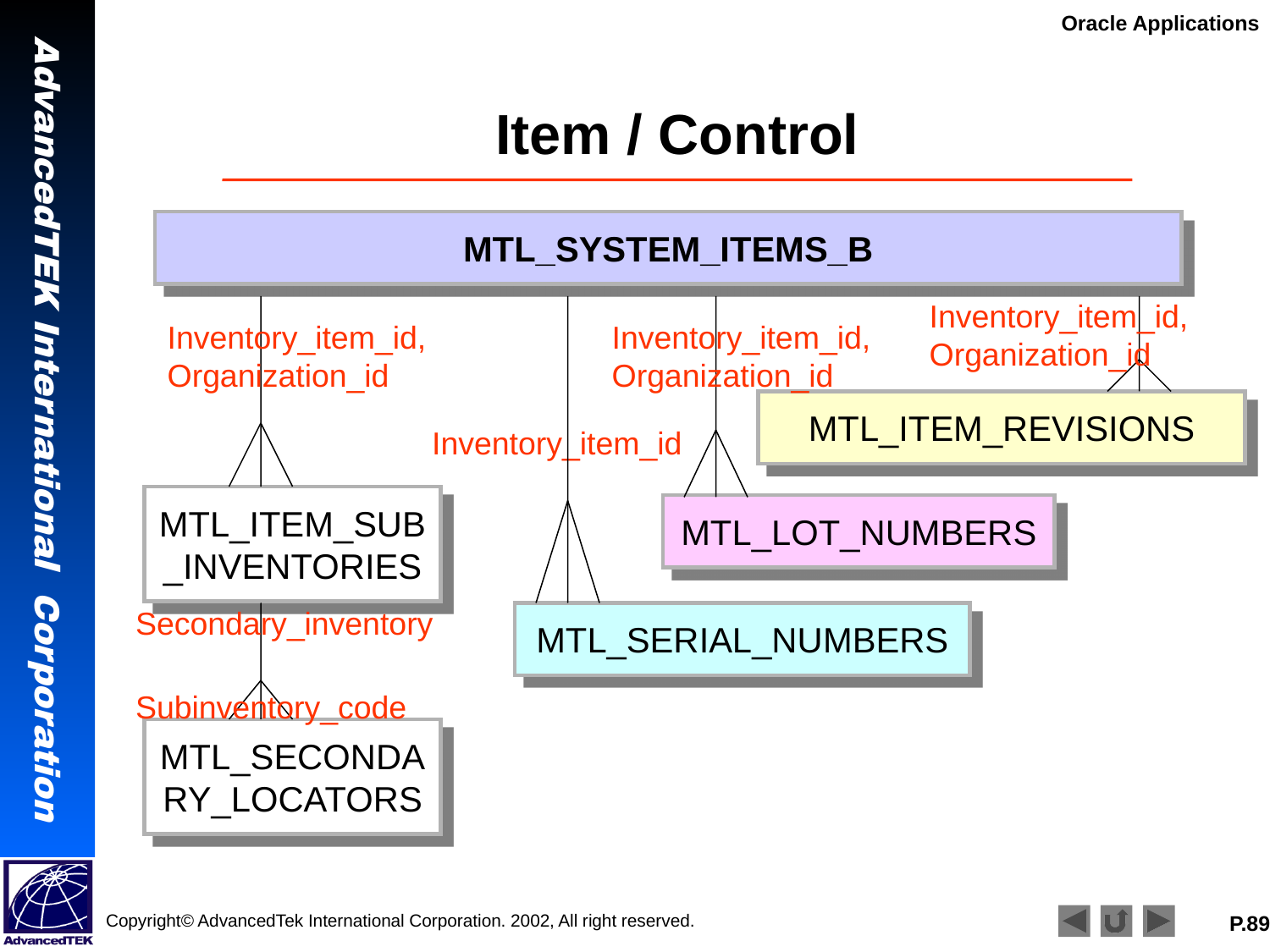

Item / Control
MTL_SYSTEM_ITEMS_B

Inventory_item_id, Organization_id

Inventory_item_id, Organization_id
Inventory_item_id, Organization_id
MTL_ITEM_REVISIONS
Inventory_item_id
MTL_ITEM_SUB_INVENTORIES
MTL_LOT_NUMBERS
Secondary_inventory

MTL_SERIAL_NUMBERS
Subinventory_code
MTL_SECONDARY_LOCATORS